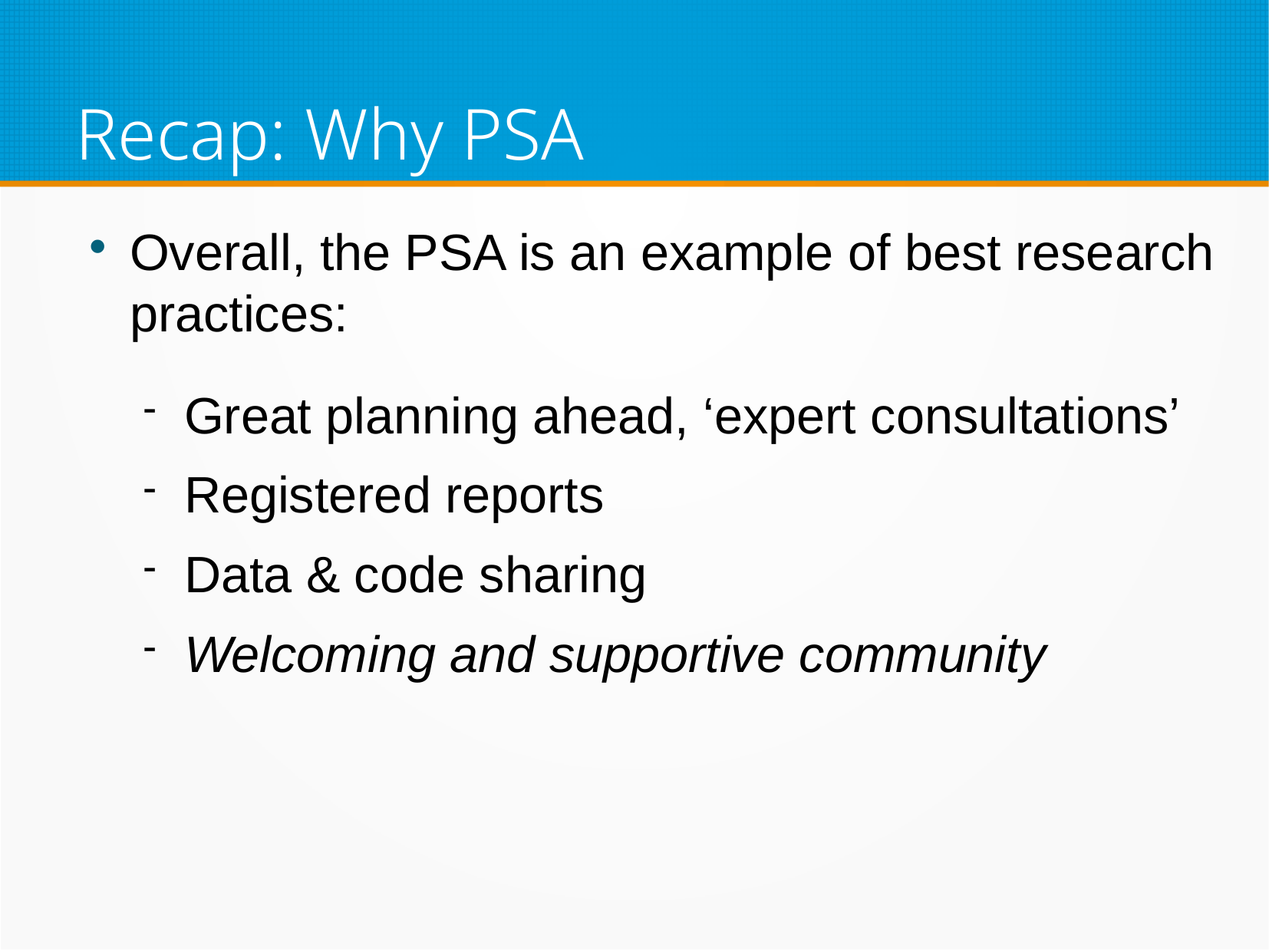

# Recap: Why PSA
Overall, the PSA is an example of best research practices:
Great planning ahead, ‘expert consultations’
Registered reports
Data & code sharing
Welcoming and supportive community